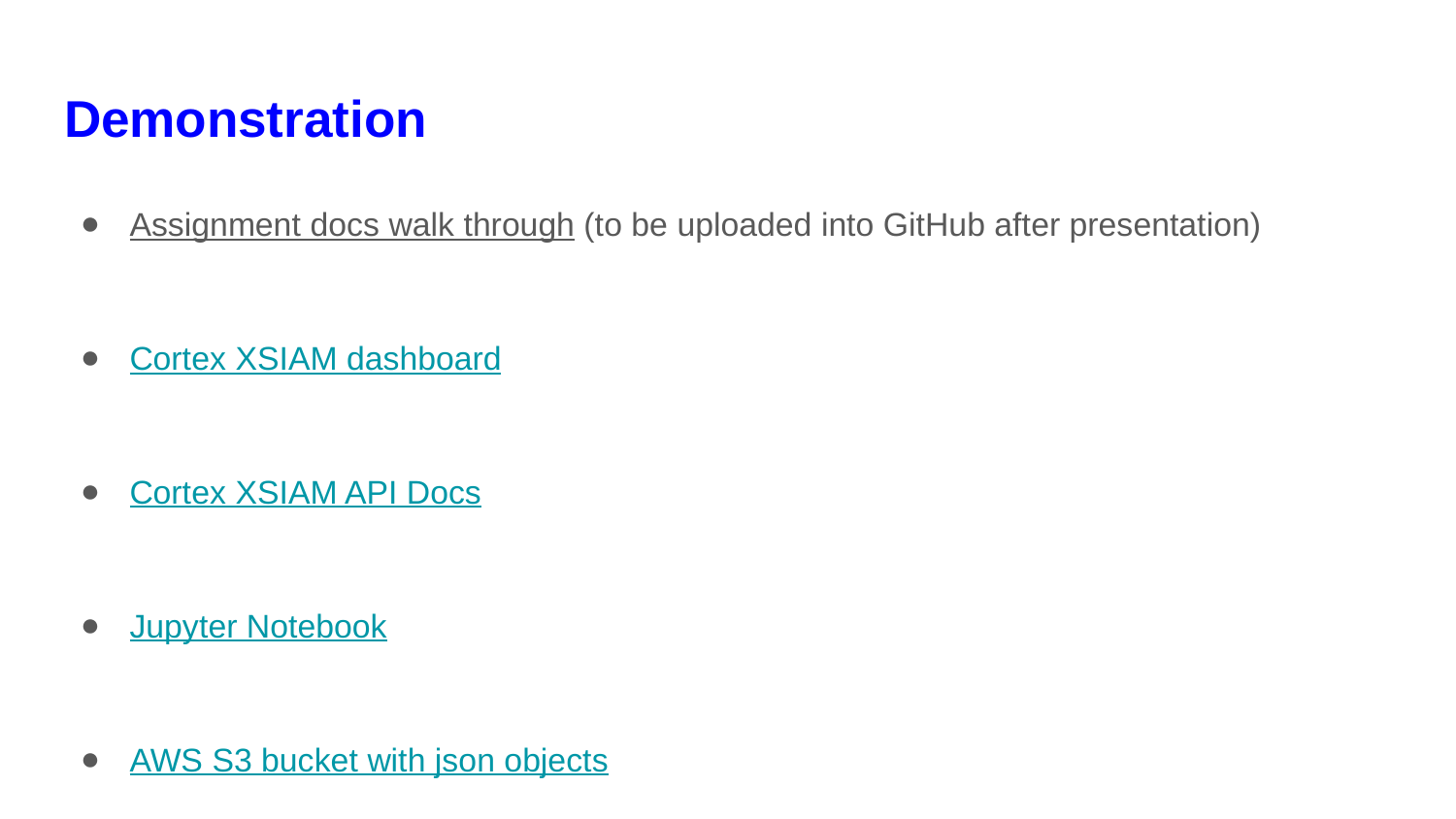

# Demonstration
Assignment docs walk through (to be uploaded into GitHub after presentation)

Cortex XSIAM dashboard

Cortex XSIAM API Docs

Jupyter Notebook

AWS S3 bucket with json objects